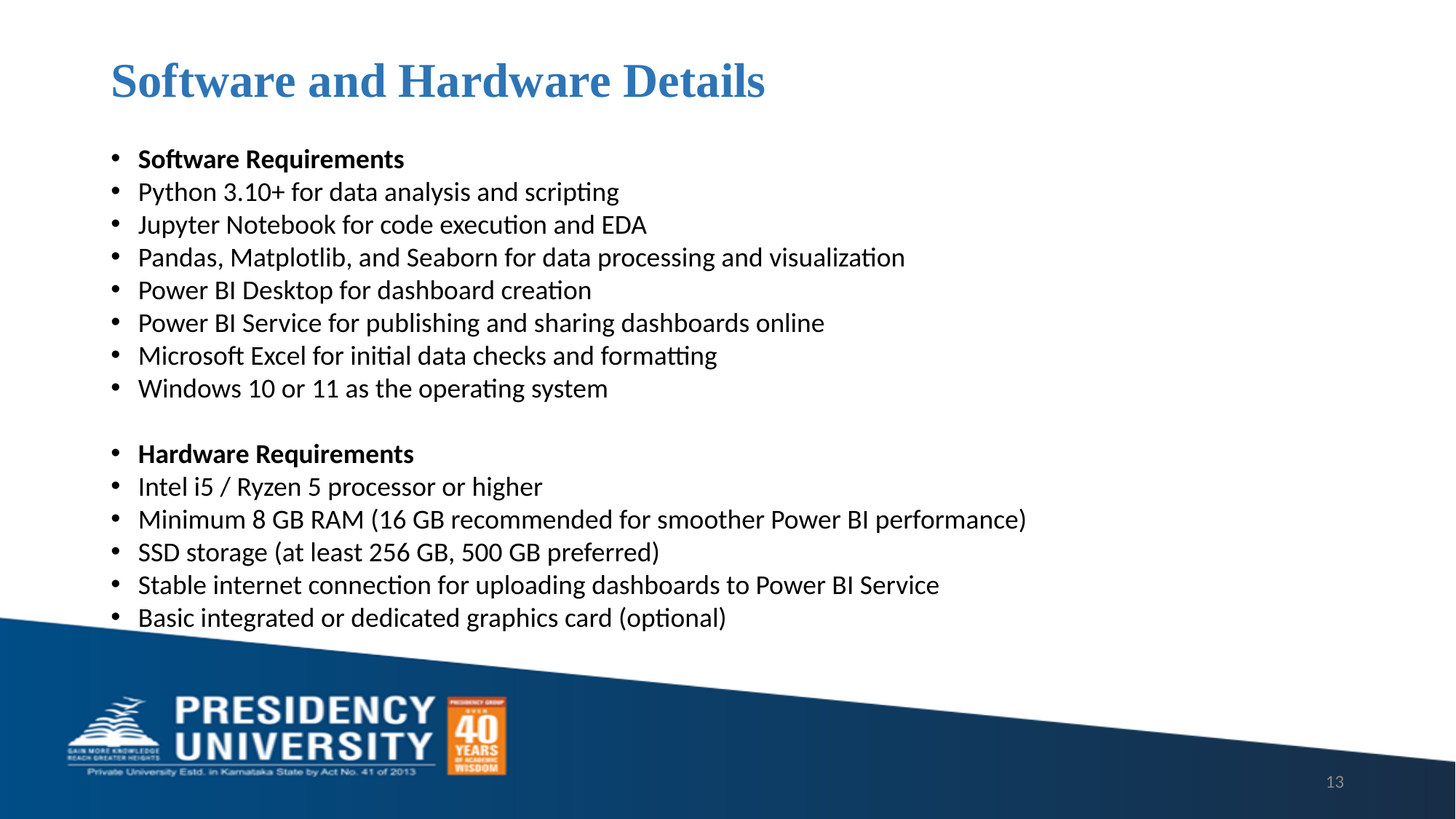

# Software and Hardware Details
Software Requirements
Python 3.10+ for data analysis and scripting
Jupyter Notebook for code execution and EDA
Pandas, Matplotlib, and Seaborn for data processing and visualization
Power BI Desktop for dashboard creation
Power BI Service for publishing and sharing dashboards online
Microsoft Excel for initial data checks and formatting
Windows 10 or 11 as the operating system

Hardware Requirements
Intel i5 / Ryzen 5 processor or higher
Minimum 8 GB RAM (16 GB recommended for smoother Power BI performance)
SSD storage (at least 256 GB, 500 GB preferred)
Stable internet connection for uploading dashboards to Power BI Service
Basic integrated or dedicated graphics card (optional)

13